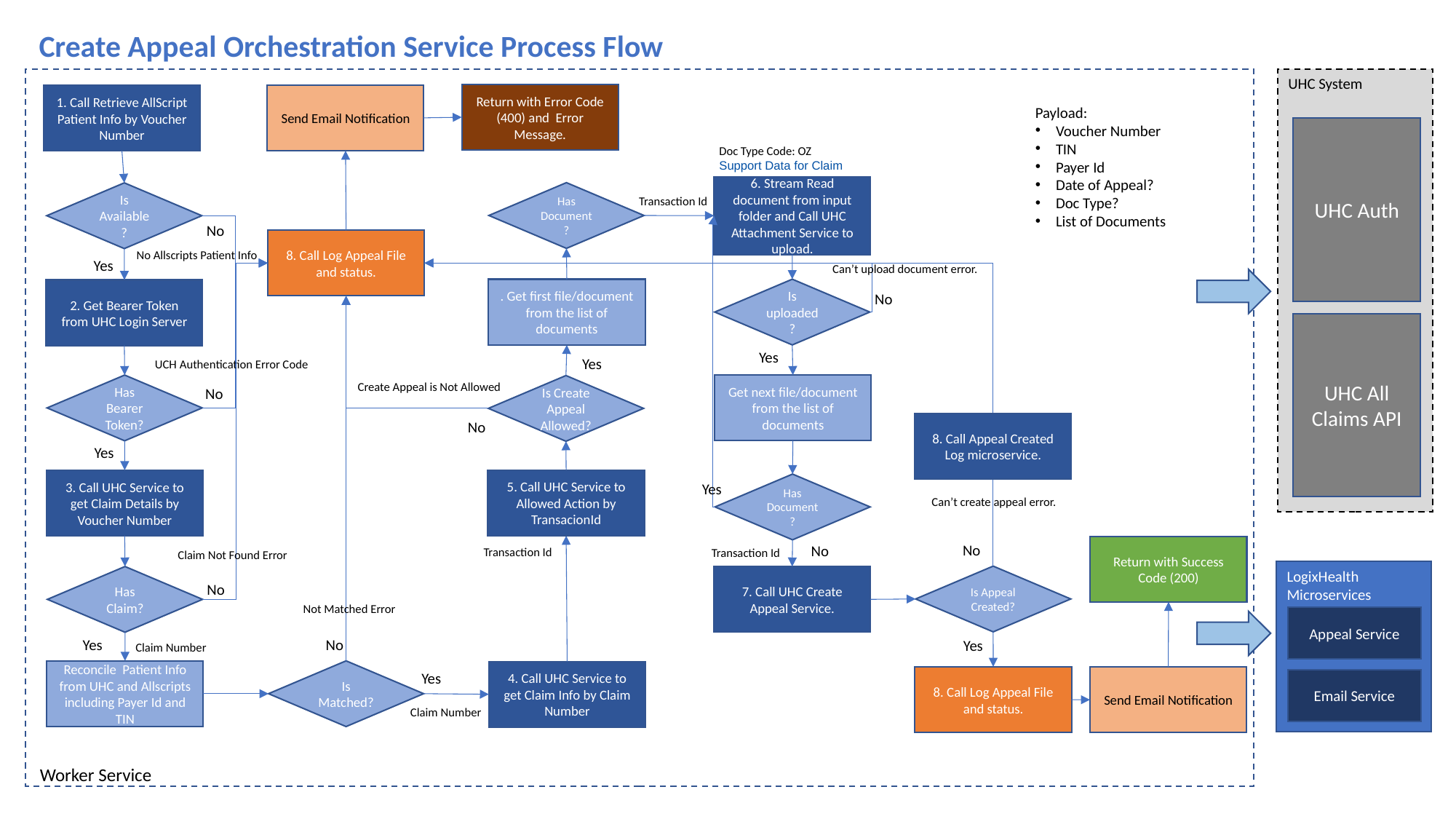

Create Appeal Orchestration Service Process Flow
Atomic Service
UHC System
UHC Auth
UHC All Claims API
Return with Error Code (400) and  Error Message.
Send Email Notification
1. Call Retrieve AllScript Patient Info by Voucher Number
Payload:
Voucher Number
TIN
Payer Id
Date of Appeal?
Doc Type?
List of Documents
Doc Type Code: OZ
Support Data for Claim

6. Stream Read document from input folder and Call UHC Attachment Service to upload.
Has Document?
Is Available?
Transaction Id
No
8. Call Log Appeal File and status.
No Allscripts Patient Info
Yes
Can’t upload document error.

. Get first file/document from the list of documents
Is uploaded?
2. Get Bearer Token from UHC Login Server
No
Yes
Yes
UCH Authentication Error Code
Create Appeal is Not Allowed
Get next file/document from the list of documents
Has Bearer Token?
Is Create Appeal Allowed?
No
No
8. Call Appeal Created Log microservice.
Yes
5. Call UHC Service to Allowed Action by TransacionId
3. Call UHC Service to get Claim Details by Voucher Number
Has Document?
Yes
Can’t create appeal error.
No
No
Return with Success Code (200)
Transaction Id
Transaction Id
Claim Not Found Error
LogixHealth Microservices
Is Appeal Created?
7. Call UHC Create Appeal Service.
Has Claim?
No
Not Matched Error
Appeal Service

Yes
No
Yes
Claim Number
Reconcile  Patient Info from UHC and Allscripts including Payer Id and TIN
Is Matched?
4. Call UHC Service to get Claim Info by Claim Number
Yes
8. Call Log Appeal File and status.
Send Email Notification
Email Service
Claim Number
Worker Service